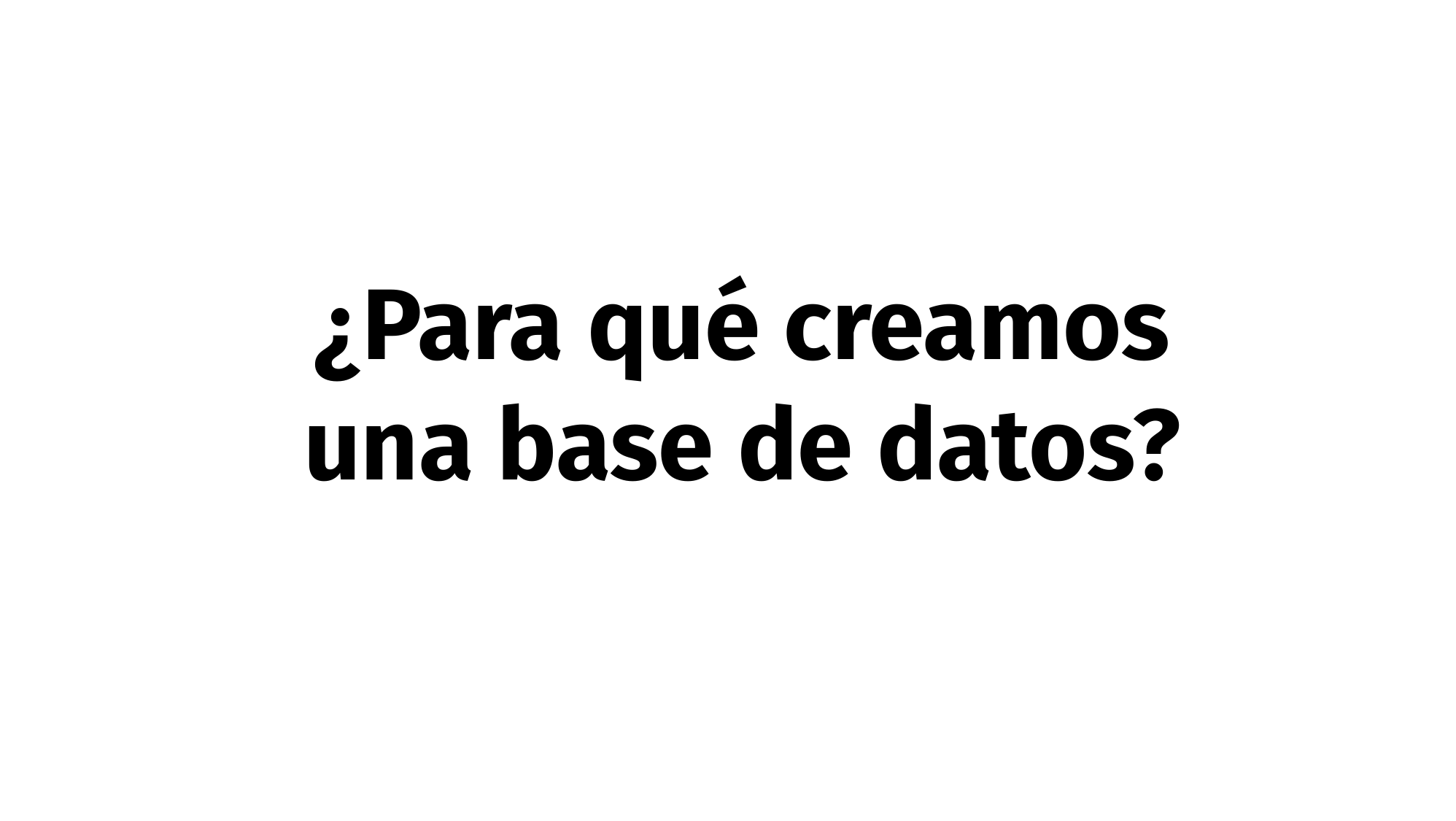

# ¿Para qué creamos una base de datos?